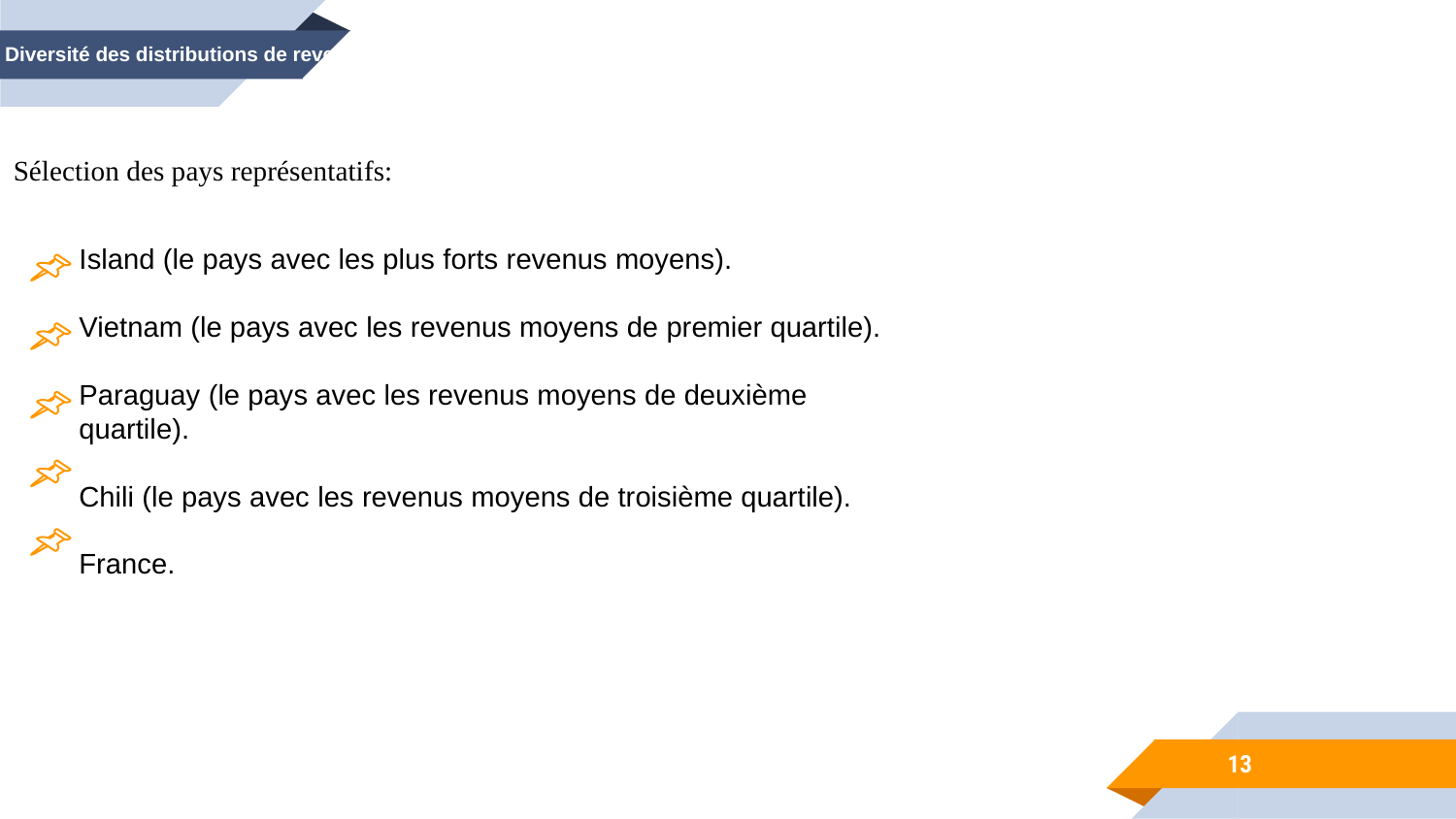

Diversité des distributions de revenus :
Sélection des pays représentatifs:
Island (le pays avec les plus forts revenus moyens).

Vietnam (le pays avec les revenus moyens de premier quartile).

Paraguay (le pays avec les revenus moyens de deuxième quartile).

Chili (le pays avec les revenus moyens de troisième quartile).

France.

13